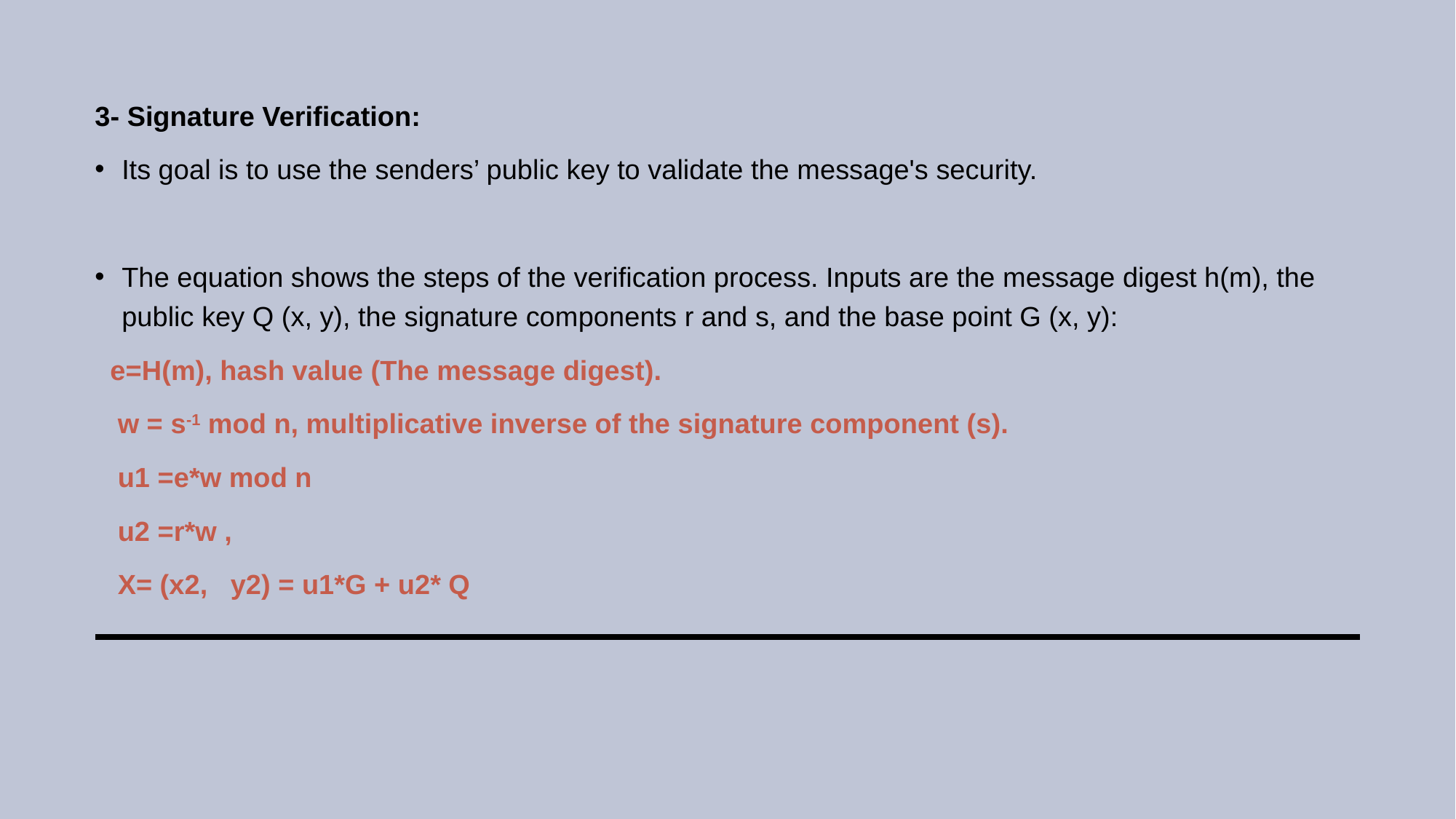

3- Signature Verification:
Its goal is to use the senders’ public key to validate the message's security.

The equation shows the steps of the verification process. Inputs are the message digest h(m), the public key Q (x, y), the signature components r and s, and the base point G (x, y):
  e=H(m), hash value (The message digest).
   w = s-1 mod n, multiplicative inverse of the signature component (s).
   u1 =e*w mod n
   u2 =r*w ,
   X= (x2,   y2) = u1*G + u2* Q